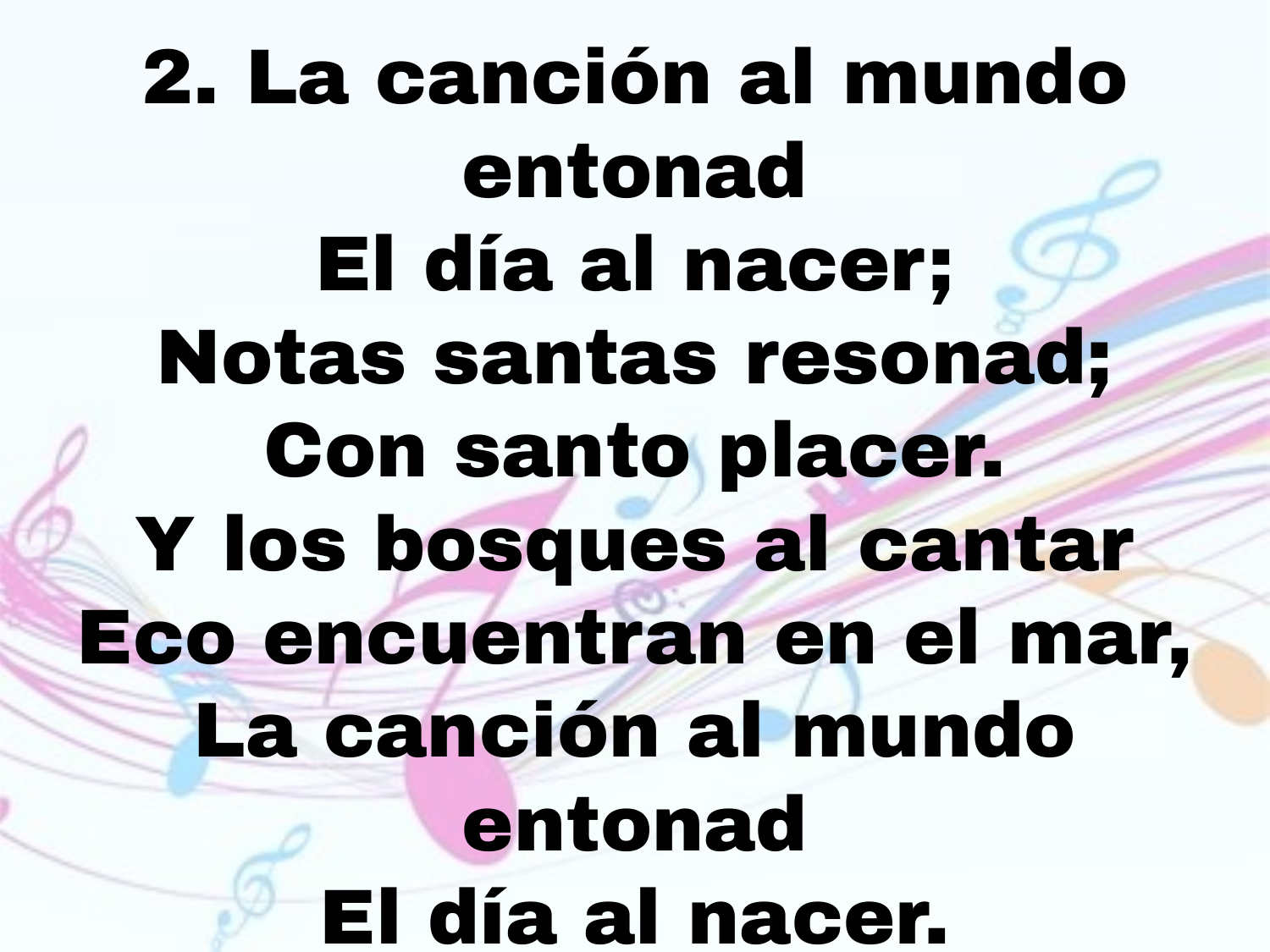

2. La canción al mundo entonad
El día al nacer;
Notas santas resonad;
Con santo placer.
Y los bosques al cantar
Eco encuentran en el mar,
La canción al mundo entonad
El día al nacer.